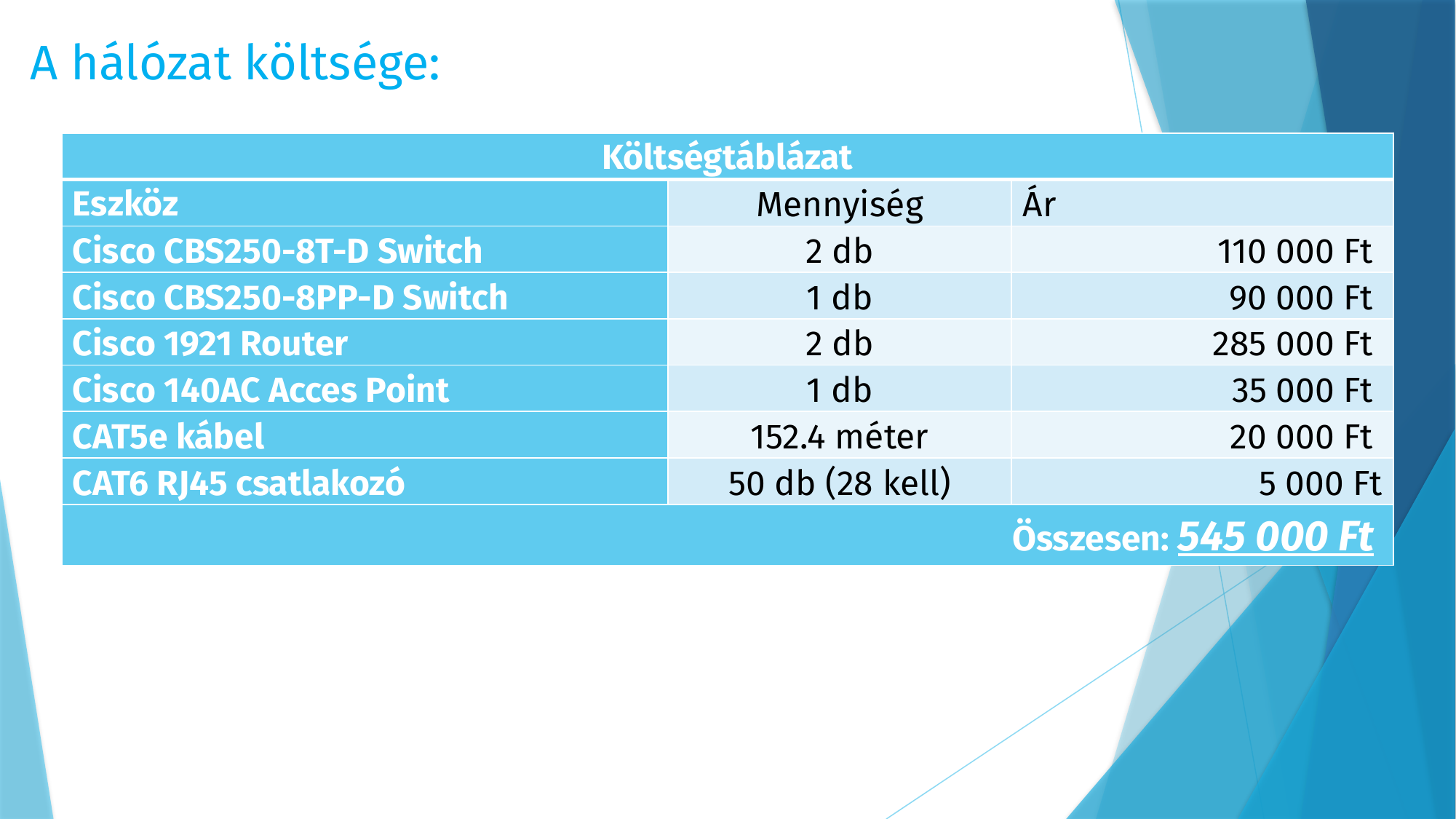

A hálózat költsége:
| Költségtáblázat |  |  |
| --- | --- | --- |
| Eszköz | Mennyiség | Ár |
| Cisco CBS250-8T-D Switch | 2 db | 110 000 Ft |
| Cisco CBS250-8PP-D Switch | 1 db | 90 000 Ft |
| Cisco 1921 Router | 2 db | 285 000 Ft |
| Cisco 140AC Acces Point | 1 db | 35 000 Ft |
| CAT5e kábel | 152.4 méter | 20 000 Ft |
| CAT6 RJ45 csatlakozó | 50 db (28 kell) | 5 000 Ft |
| Összesen: 545 000 Ft |  |  |